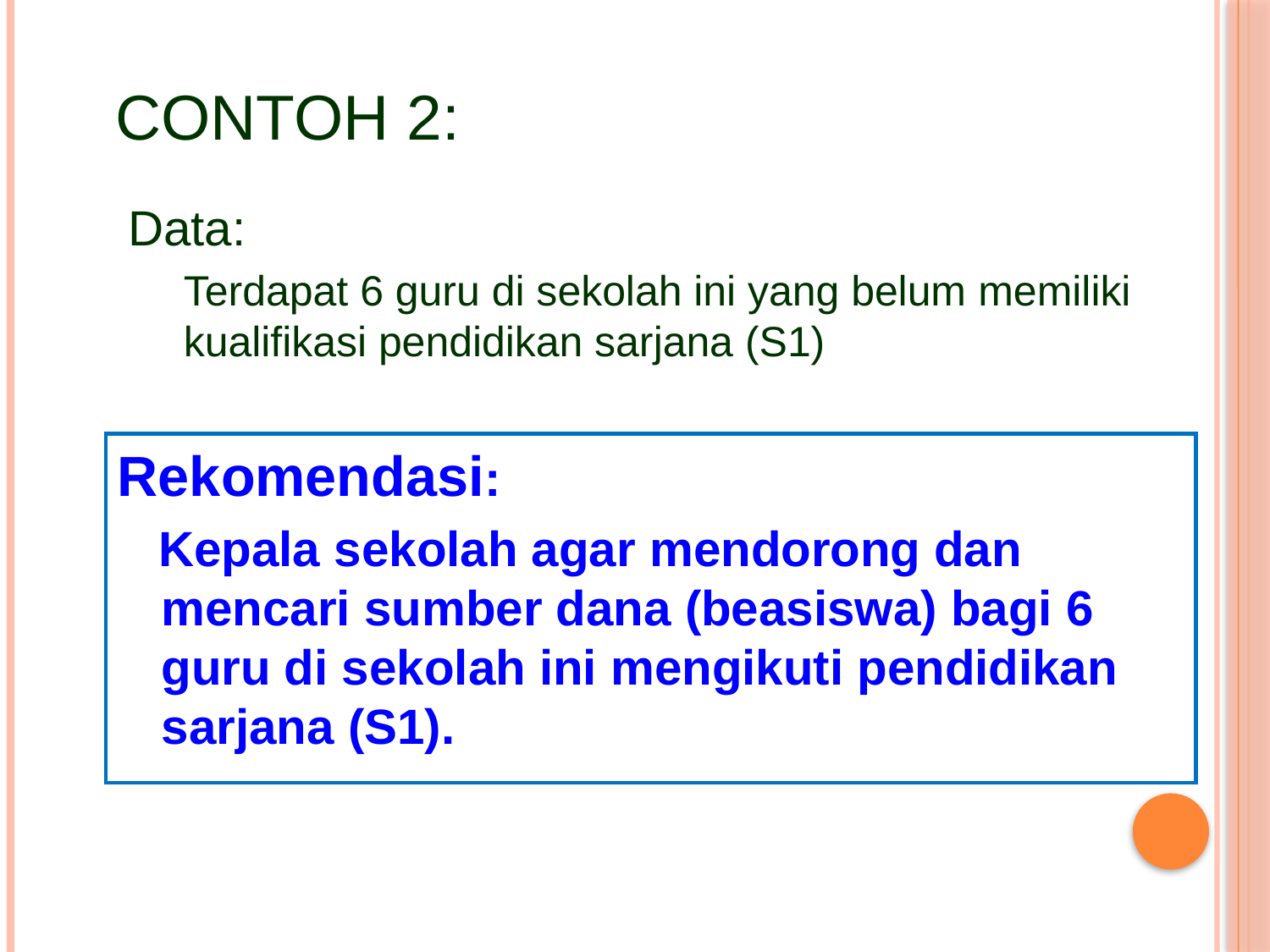

Contoh 2:
Data:
Terdapat 6 guru di sekolah ini yang belum memiliki kualifikasi pendidikan sarjana (S1)
Rekomendasi:
   Kepala sekolah agar mendorong dan mencari sumber dana (beasiswa) bagi 6 guru di sekolah ini mengikuti pendidikan sarjana (S1).